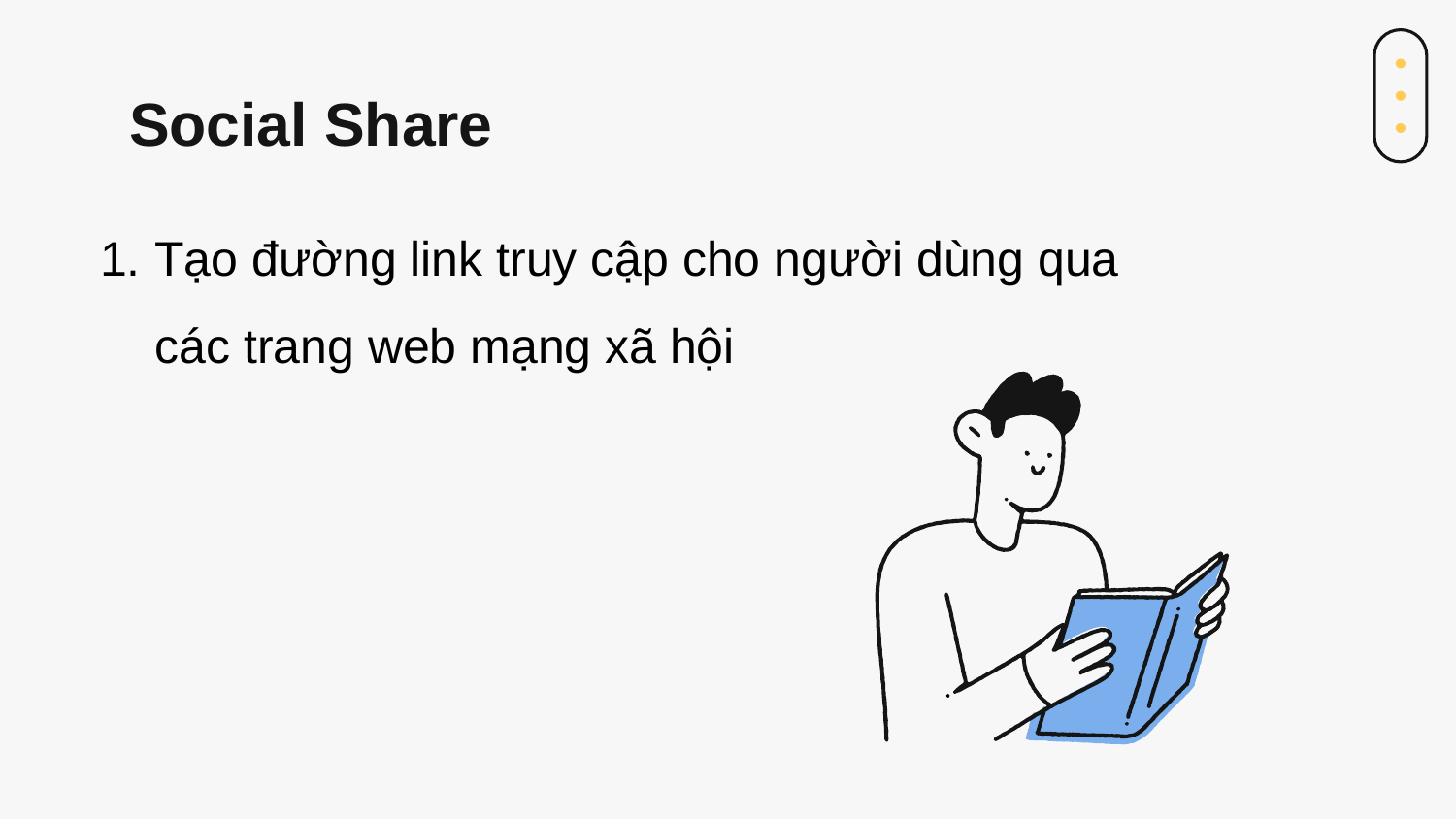

# Social Share
Tạo đường link truy cập cho người dùng qua các trang web mạng xã hội